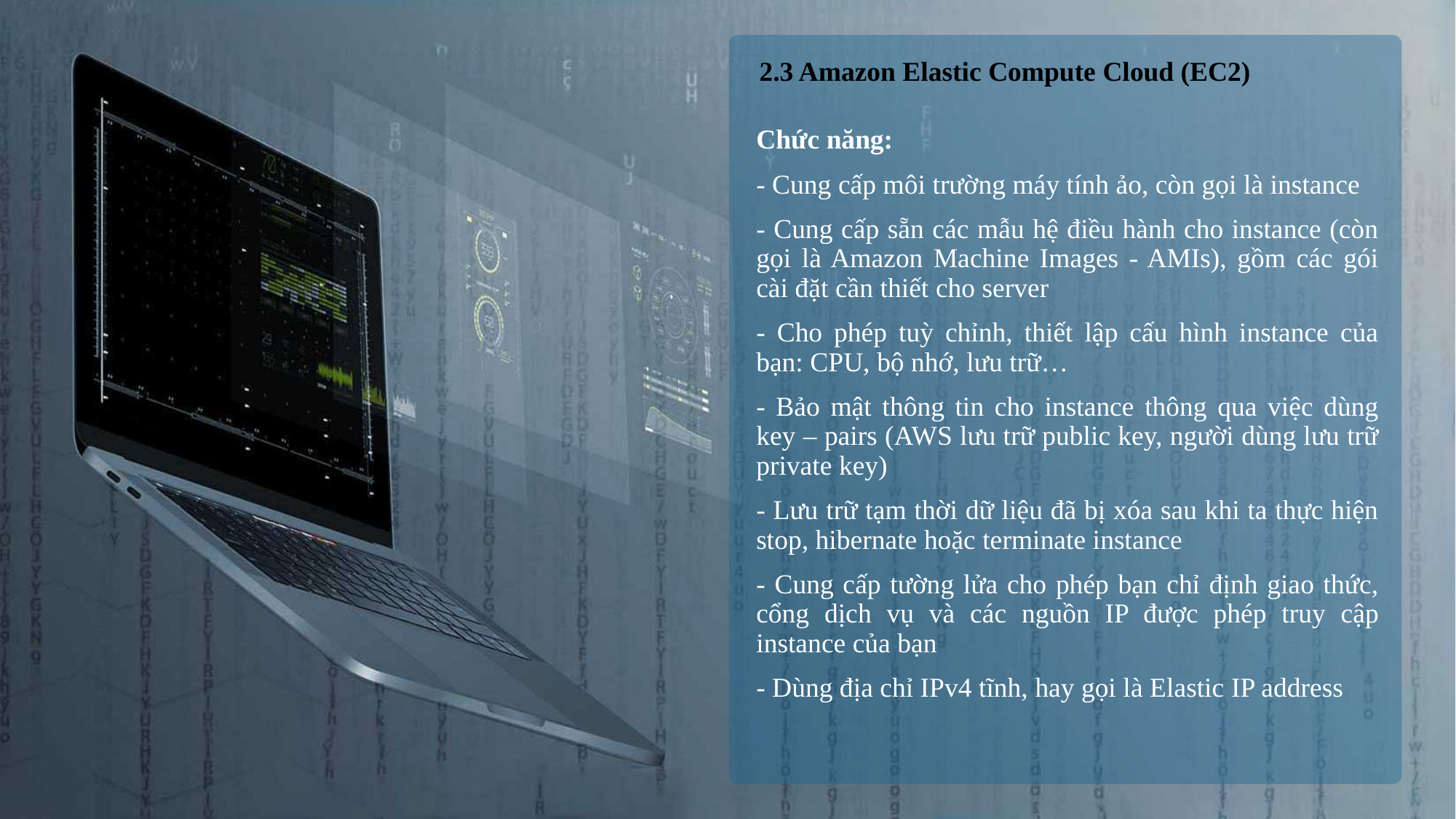

2.3 Amazon Elastic Compute Cloud (EC2)

Chức năng:
- Cung cấp môi trường máy tính ảo, còn gọi là instance
- Cung cấp sẵn các mẫu hệ điều hành cho instance (còn gọi là Amazon Machine Images - AMIs), gồm các gói cài đặt cần thiết cho server
- Cho phép tuỳ chỉnh, thiết lập cấu hình instance của bạn: CPU, bộ nhớ, lưu trữ…
- Bảo mật thông tin cho instance thông qua việc dùng key – pairs (AWS lưu trữ public key, người dùng lưu trữ private key)
- Lưu trữ tạm thời dữ liệu đã bị xóa sau khi ta thực hiện stop, hibernate hoặc terminate instance
- Cung cấp tường lửa cho phép bạn chỉ định giao thức, cổng dịch vụ và các nguồn IP được phép truy cập instance của bạn
- Dùng địa chỉ IPv4 tĩnh, hay gọi là Elastic IP address